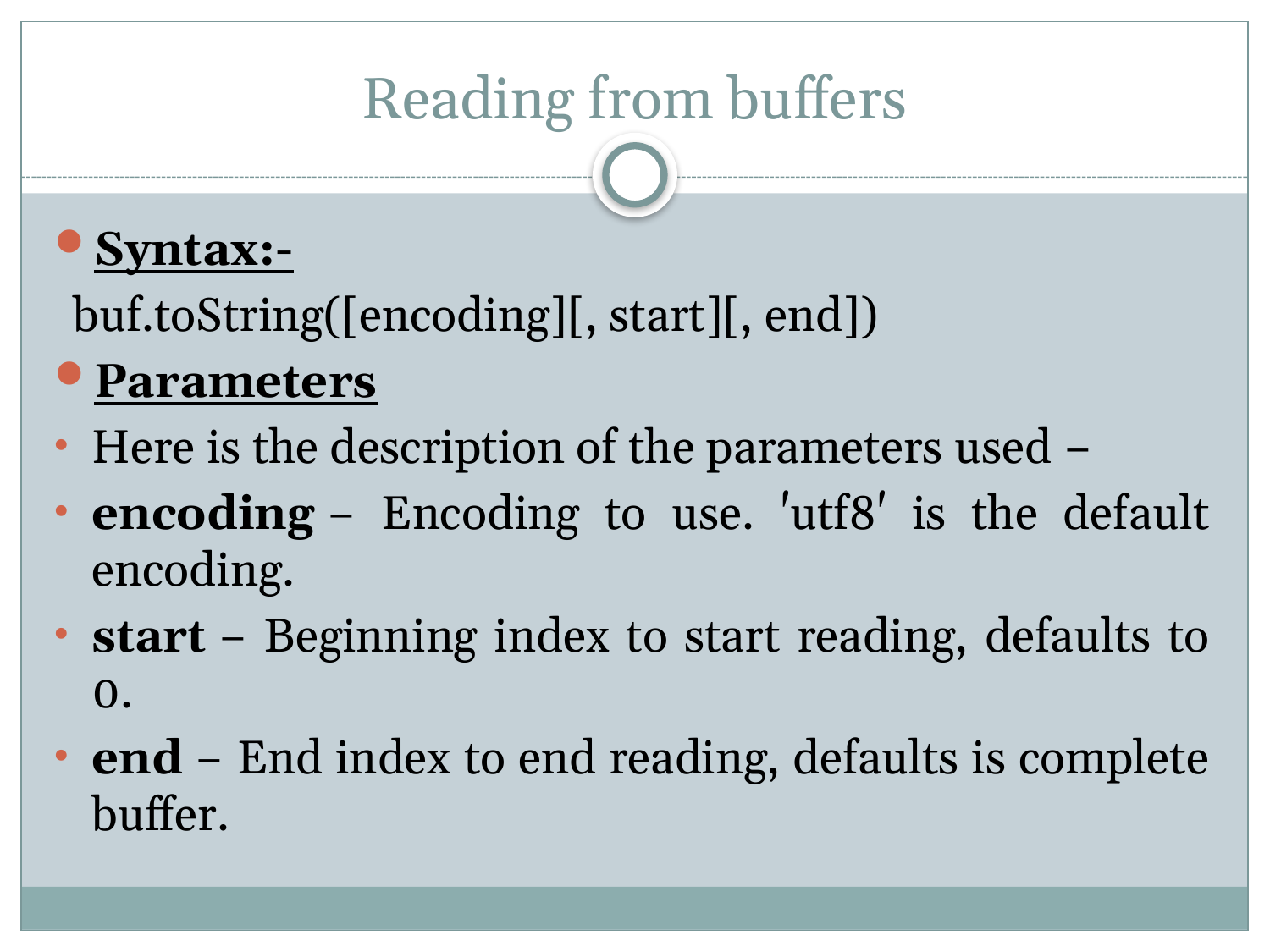

# Reading from buffers
Syntax:-
	buf.toString([encoding][, start][, end])
Parameters
Here is the description of the parameters used −
encoding − Encoding to use. 'utf8' is the default encoding.
start − Beginning index to start reading, defaults to 0.
end − End index to end reading, defaults is complete buffer.